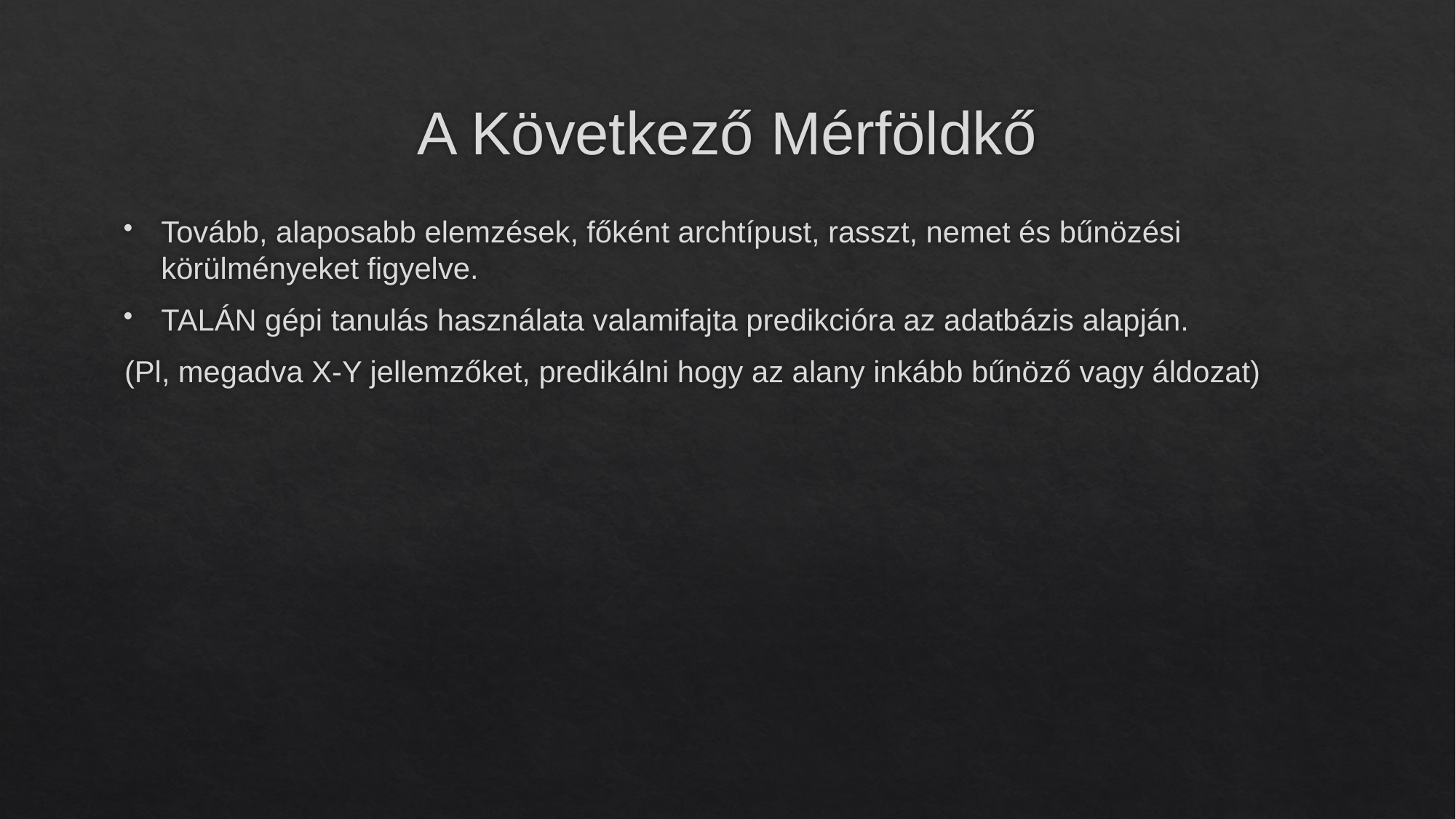

# A Következő Mérföldkő
Tovább, alaposabb elemzések, főként archtípust, rasszt, nemet és bűnözési körülményeket figyelve.
TALÁN gépi tanulás használata valamifajta predikcióra az adatbázis alapján.
(Pl, megadva X-Y jellemzőket, predikálni hogy az alany inkább bűnöző vagy áldozat)